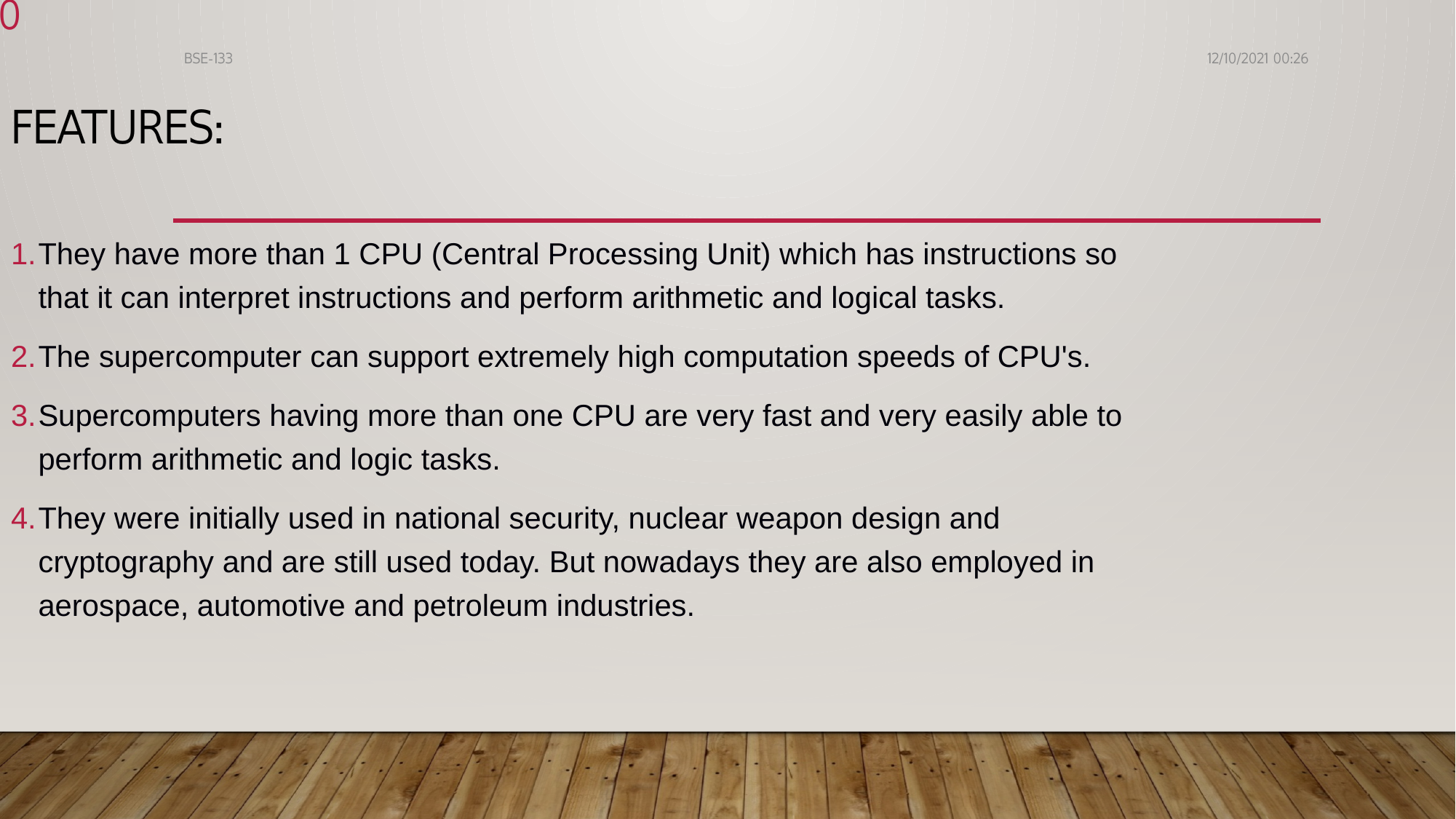

10
BSE-133
12/10/2021 00:26
# Features:
They have more than 1 CPU (Central Processing Unit) which has instructions so that it can interpret instructions and perform arithmetic and logical tasks.
The supercomputer can support extremely high computation speeds of CPU's.
Supercomputers having more than one CPU are very fast and very easily able to perform arithmetic and logic tasks.
They were initially used in national security, nuclear weapon design and cryptography and are still used today. But nowadays they are also employed in aerospace, automotive and petroleum industries.